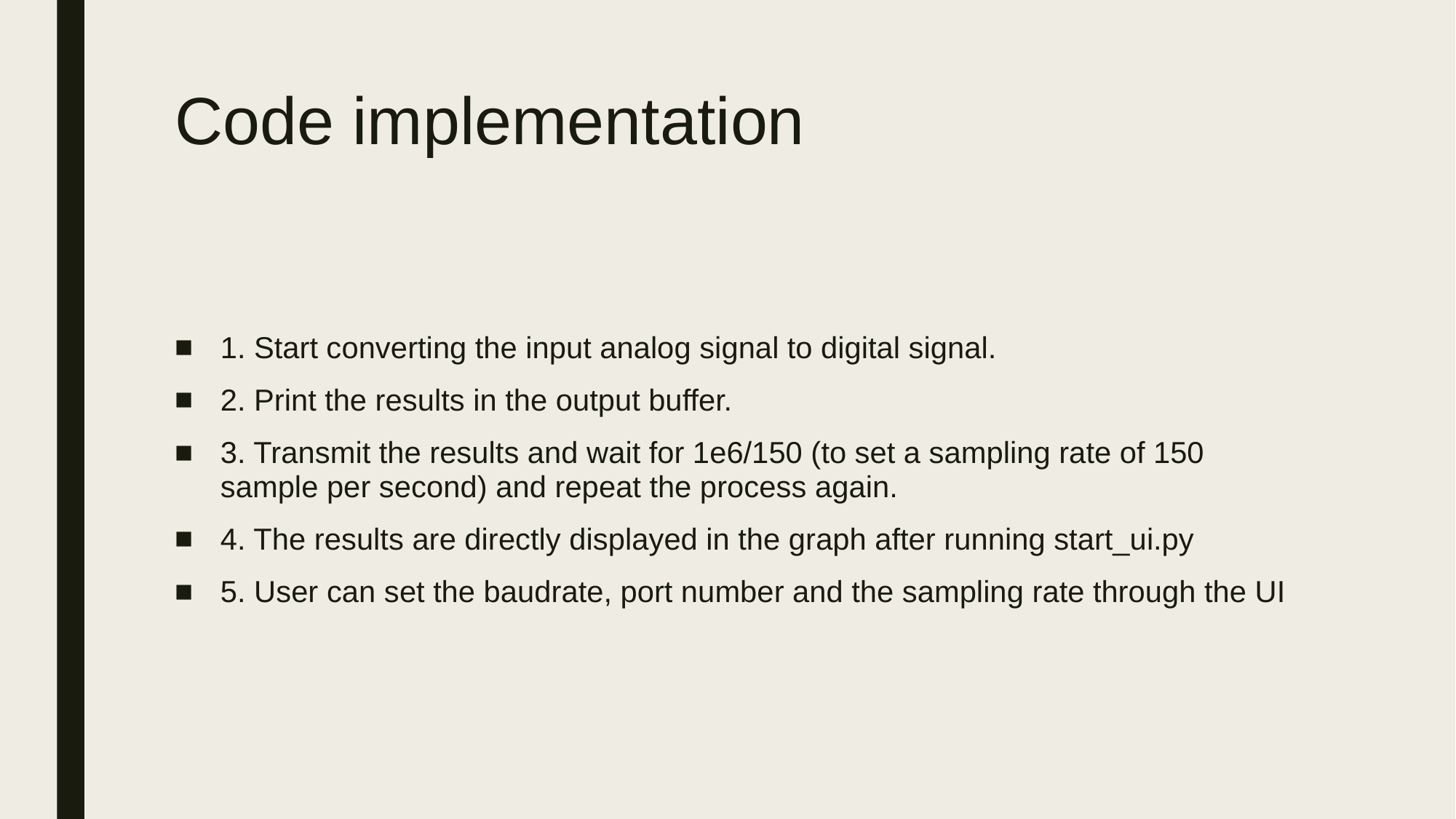

# Code implementation

1. Start converting the input analog signal to digital signal.
2. Print the results in the output buffer.
3. Transmit the results and wait for 1e6/150 (to set a sampling rate of 150 sample per second) and repeat the process again.
4. The results are directly displayed in the graph after running start_ui.py
5. User can set the baudrate, port number and the sampling rate through the UI